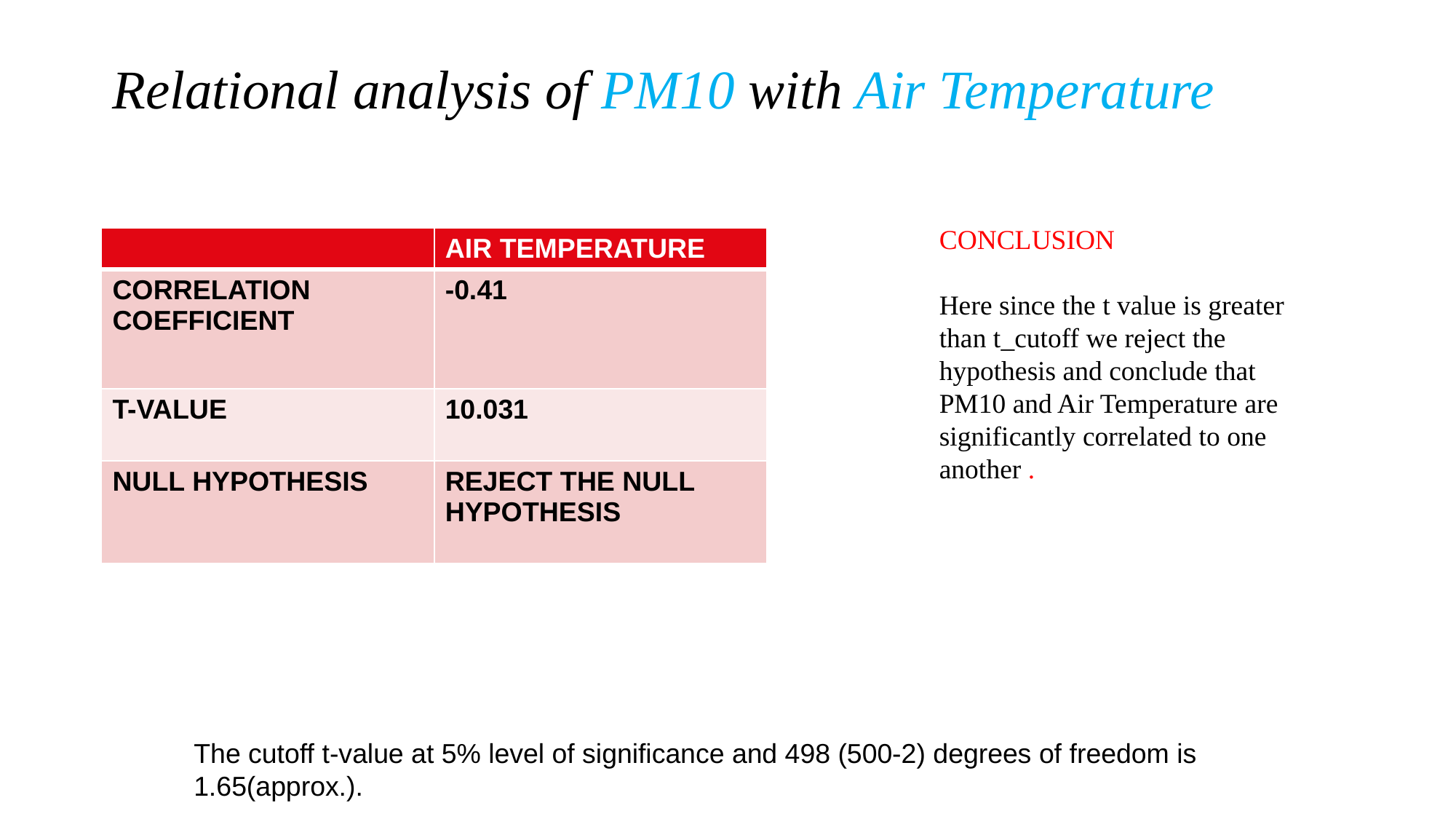

# Relational analysis of PM10 with Air Temperature
CONCLUSION

Here since the t value is greater than t_cutoff we reject the hypothesis and conclude that PM10 and Air Temperature are significantly correlated to one another .

|  | AIR TEMPERATURE |
| --- | --- |
| CORRELATION COEFFICIENT | -0.41 |
| T-VALUE | 10.031 |
| NULL HYPOTHESIS | REJECT THE NULL HYPOTHESIS |
The cutoff t-value at 5% level of significance and 498 (500-2) degrees of freedom is 1.65(approx.).